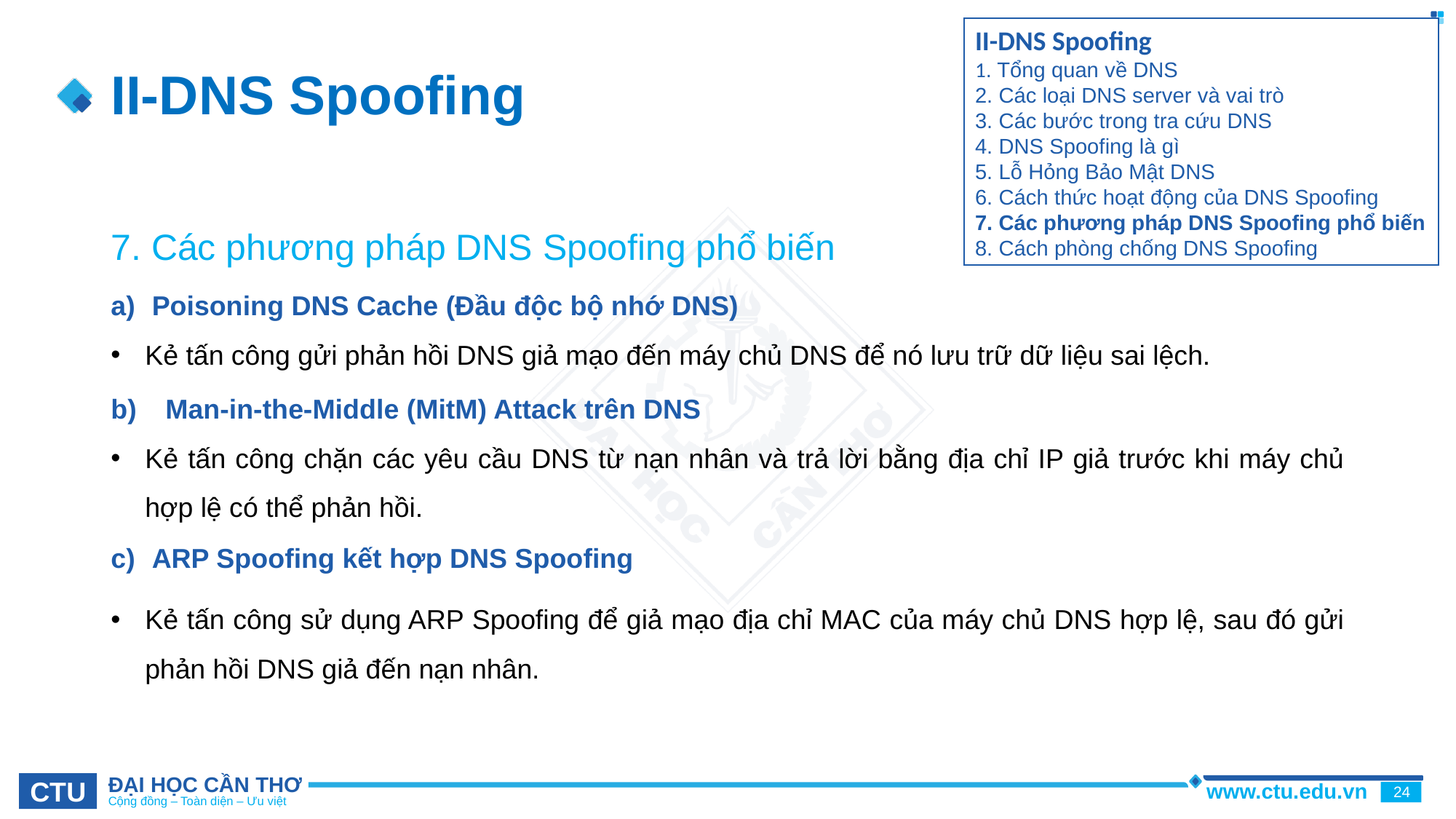

# II-DNS Spoofing
II-DNS Spoofing
1. Tổng quan về DNS
2. Các loại DNS server và vai trò
3. Các bước trong tra cứu DNS
4. DNS Spoofing là gì
5. Lỗ Hỏng Bảo Mật DNS
6. Cách thức hoạt động của DNS Spoofing
7. Các phương pháp DNS Spoofing phổ biến
8. Cách phòng chống DNS Spoofing
7. Các phương pháp DNS Spoofing phổ biến
Poisoning DNS Cache (Đầu độc bộ nhớ DNS)
Kẻ tấn công gửi phản hồi DNS giả mạo đến máy chủ DNS để nó lưu trữ dữ liệu sai lệch.
Man-in-the-Middle (MitM) Attack trên DNS
Kẻ tấn công chặn các yêu cầu DNS từ nạn nhân và trả lời bằng địa chỉ IP giả trước khi máy chủ hợp lệ có thể phản hồi.
ARP Spoofing kết hợp DNS Spoofing
Kẻ tấn công sử dụng ARP Spoofing để giả mạo địa chỉ MAC của máy chủ DNS hợp lệ, sau đó gửi phản hồi DNS giả đến nạn nhân.